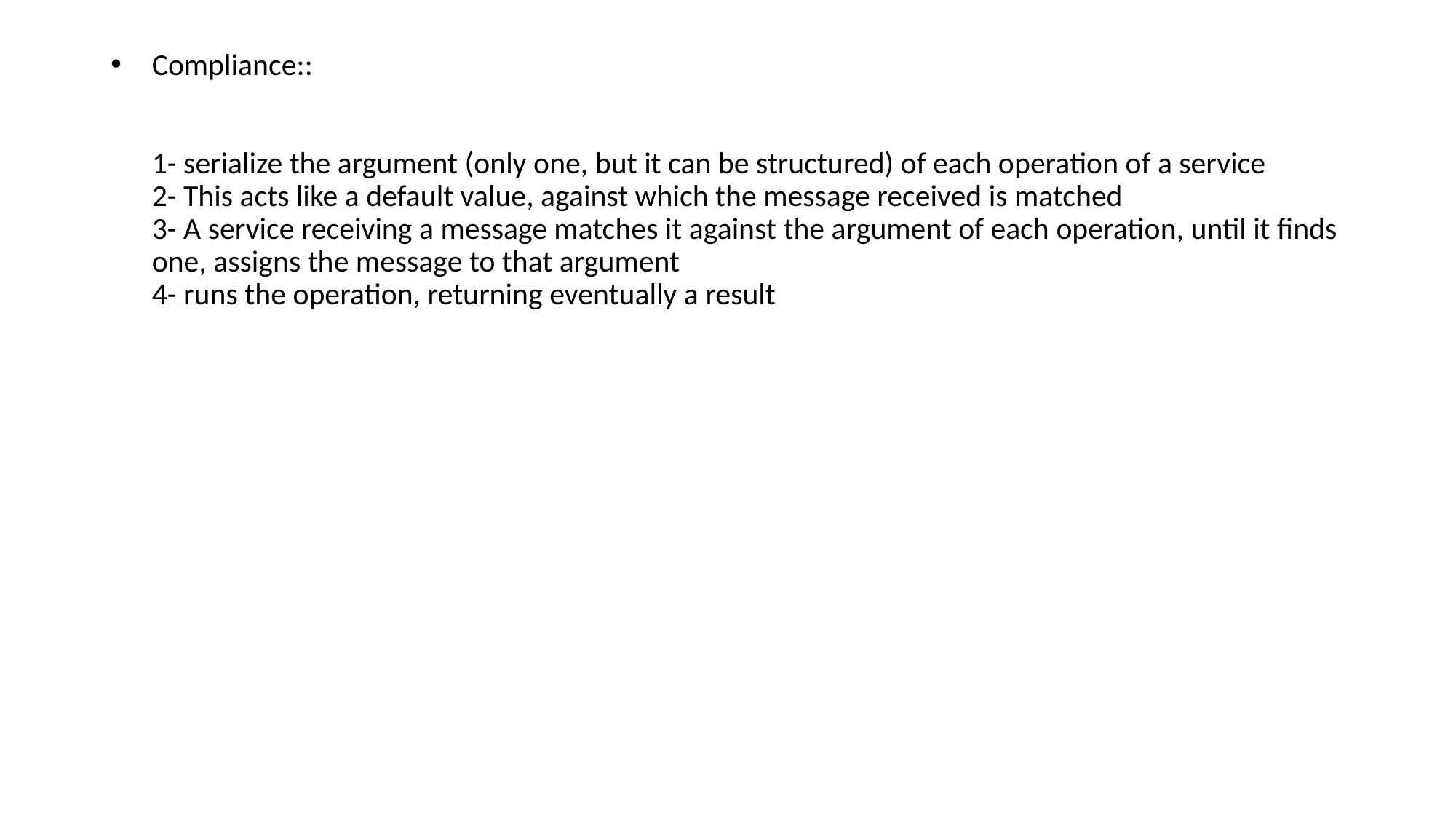

# Compliance:: 1- serialize the argument (only one, but it can be structured) of each operation of a service 2- This acts like a default value, against which the message received is matched 3- A service receiving a message matches it against the argument of each operation, until it finds one, assigns the message to that argument 4- runs the operation, returning eventually a result